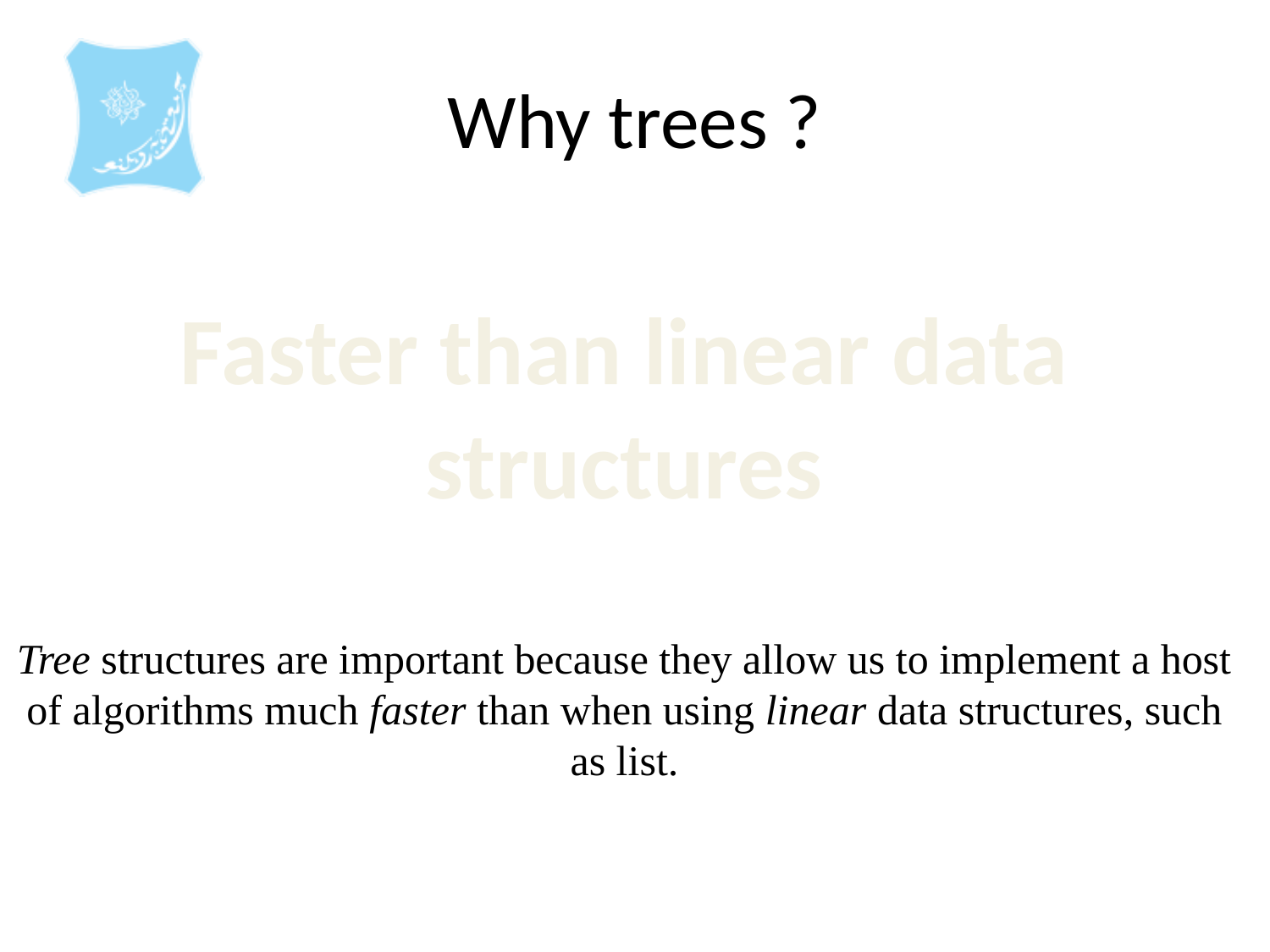

# Why trees ?

Faster than linear data structures

Tree structures are important because they allow us to implement a host of algorithms much faster than when using linear data structures, such as list.